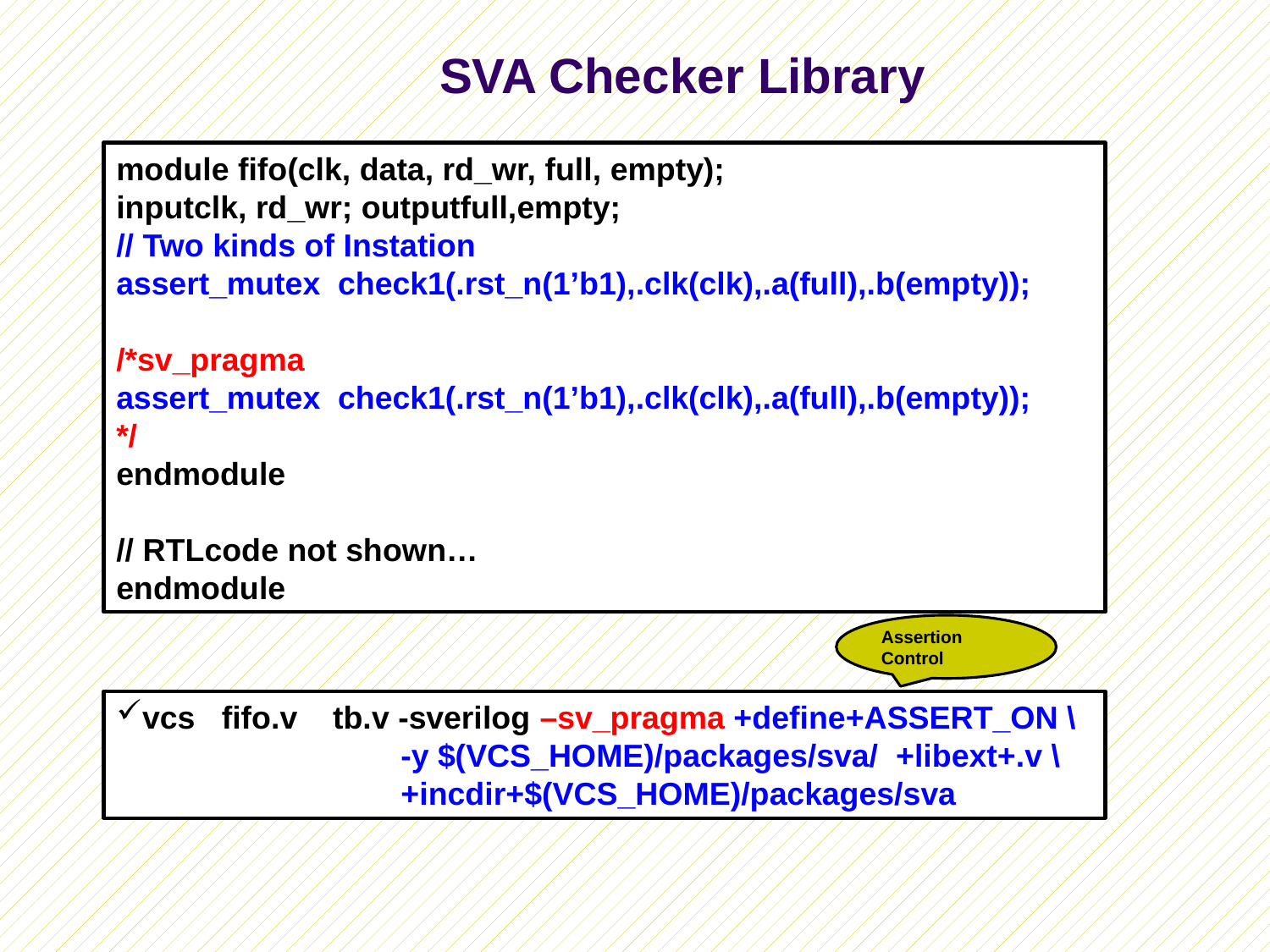

# SVA Checker Library
module fifo(clk, data, rd_wr, full, empty);
inputclk, rd_wr; outputfull,empty;
// Two kinds of Instation
assert_mutex  check1(.rst_n(1’b1),.clk(clk),.a(full),.b(empty));

/*sv_pragma
assert_mutex  check1(.rst_n(1’b1),.clk(clk),.a(full),.b(empty));
*/
endmodule

// RTLcode not shown…
endmodule
Assertion Control
vcs   fifo.v    tb.v -sverilog –sv_pragma +define+ASSERT_ON \
                                -y $(VCS_HOME)/packages/sva/  +libext+.v \
                                +incdir+$(VCS_HOME)/packages/sva